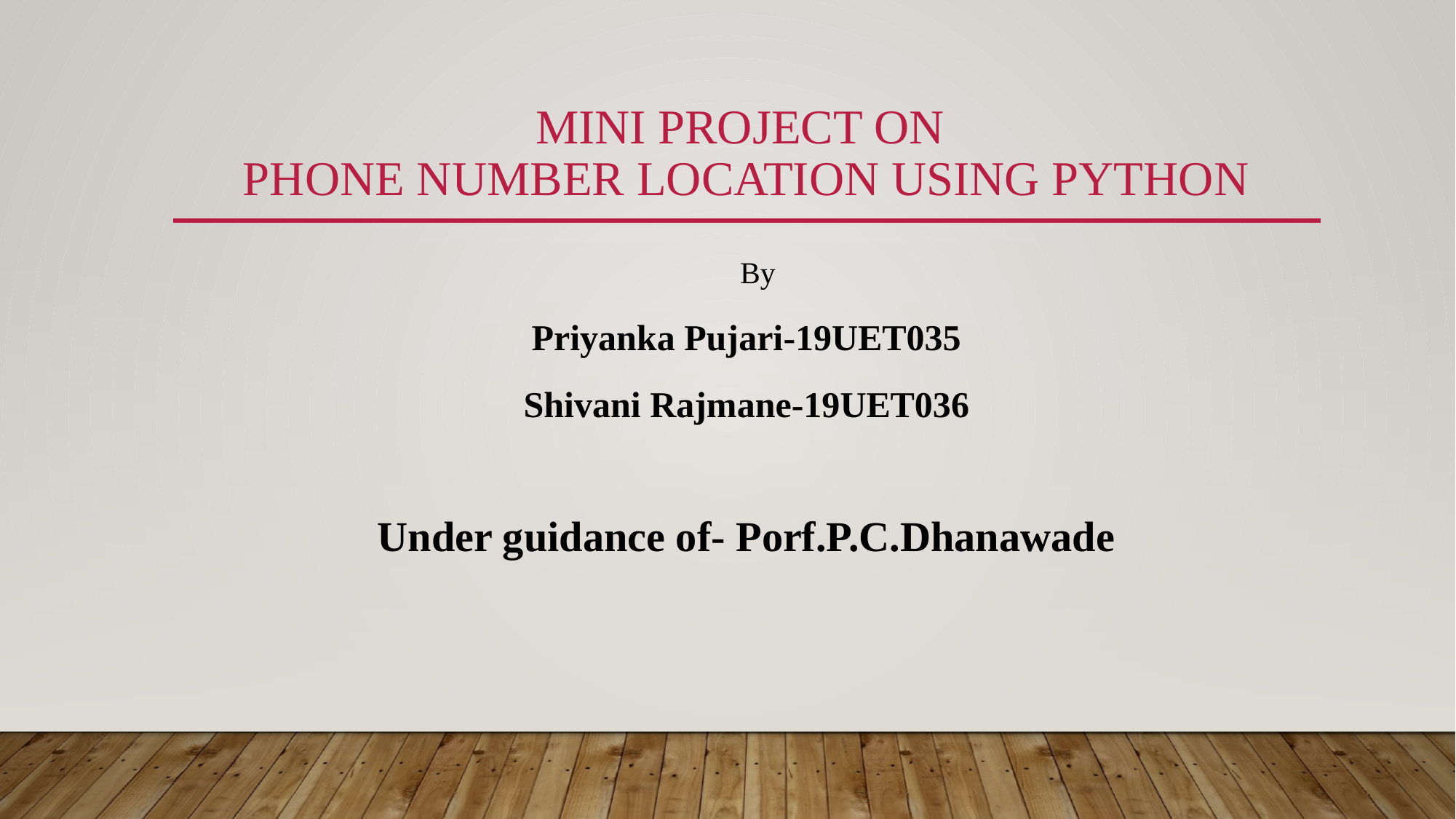

# Mini project on phone number location using python
   By
Priyanka Pujari-19UET035
Shivani Rajmane-19UET036

Under guidance of- Porf.P.C.Dhanawade